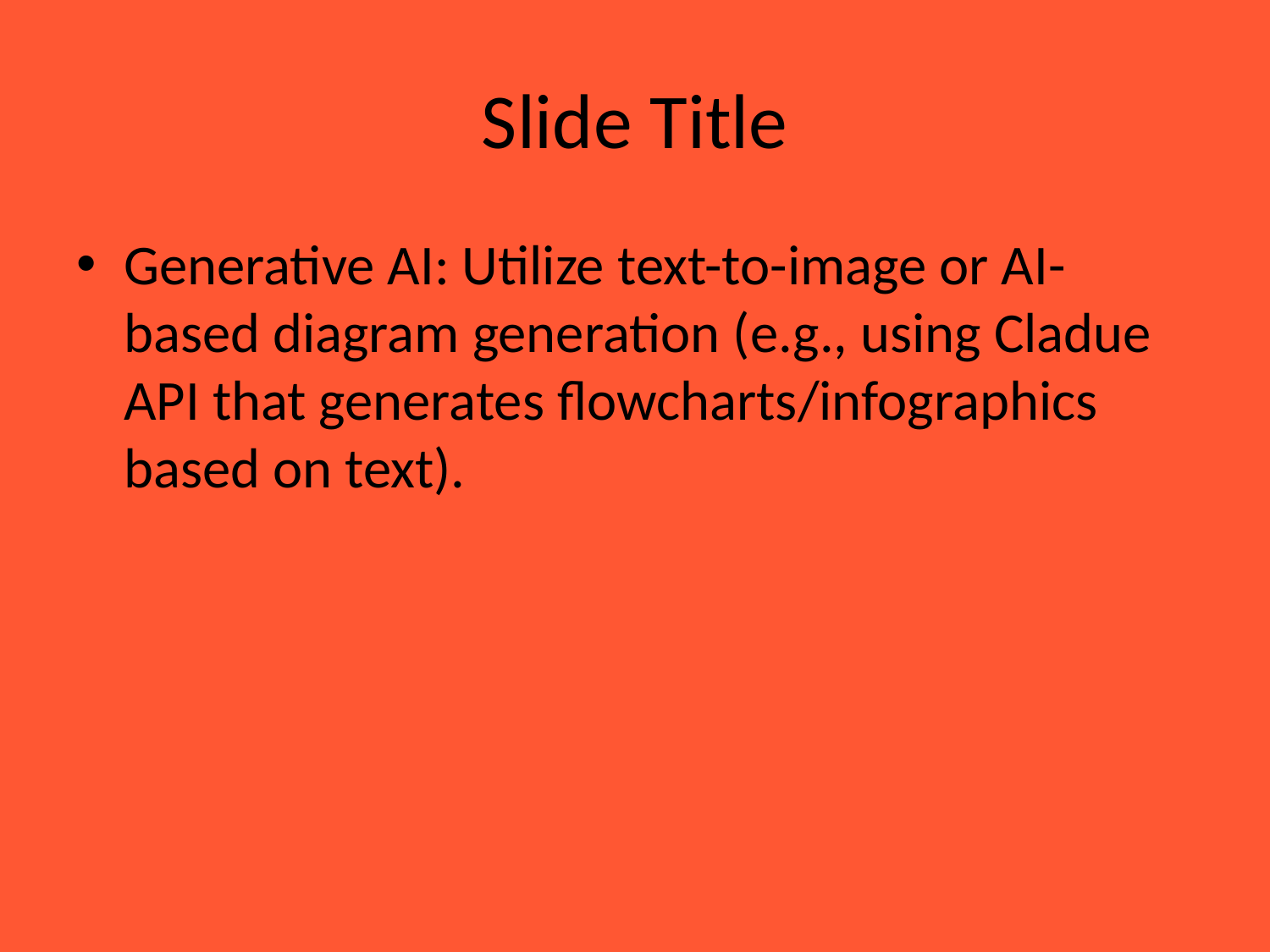

# Slide Title
Generative AI: Utilize text-to-image or AI-based diagram generation (e.g., using Cladue API that generates flowcharts/infographics based on text).